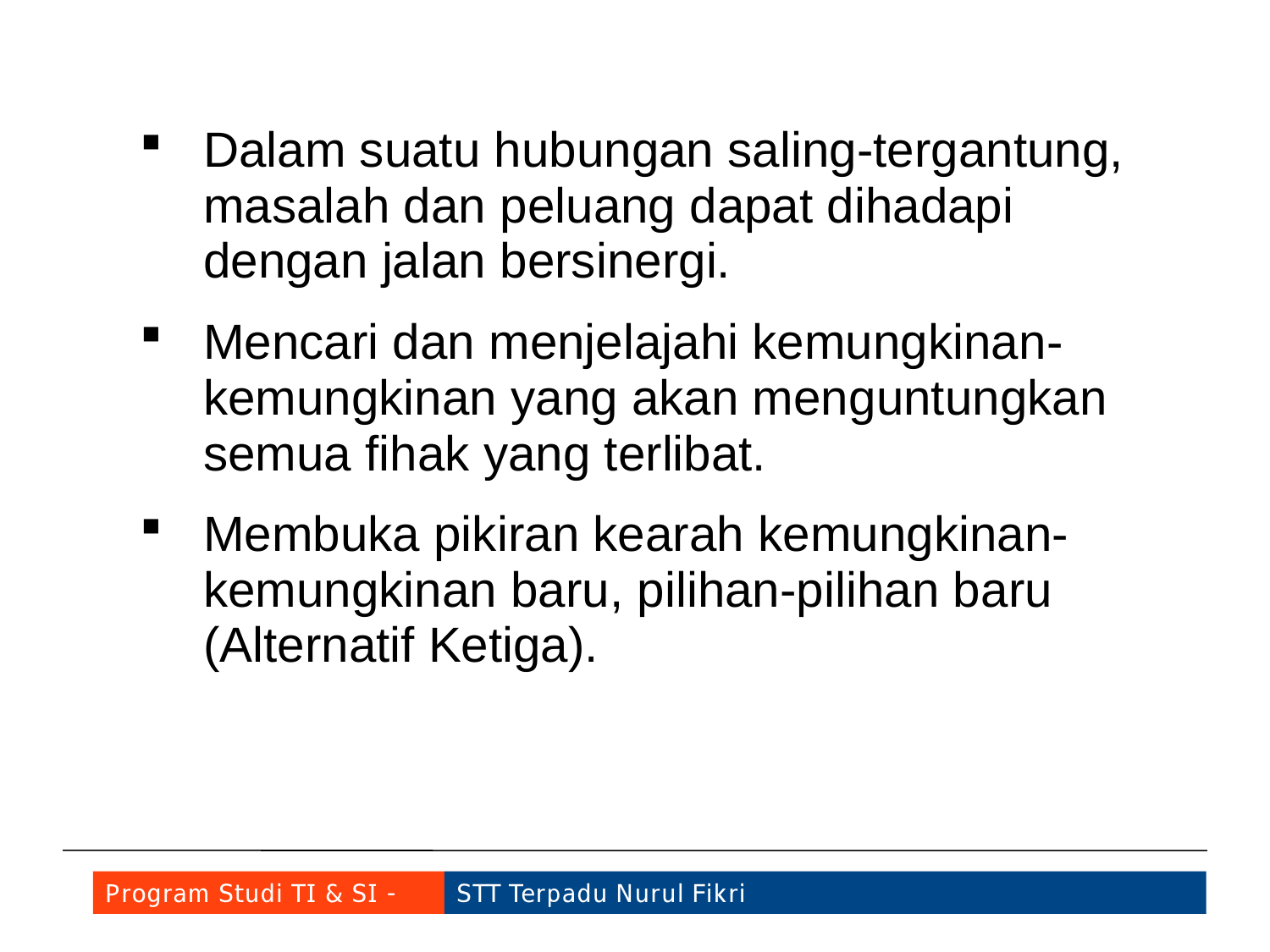

Dalam suatu hubungan saling-tergantung, masalah dan peluang dapat dihadapi dengan jalan bersinergi.
Mencari dan menjelajahi kemungkinan-kemungkinan yang akan menguntungkan semua fihak yang terlibat.
Membuka pikiran kearah kemungkinan-kemungkinan baru, pilihan-pilihan baru (Alternatif Ketiga).